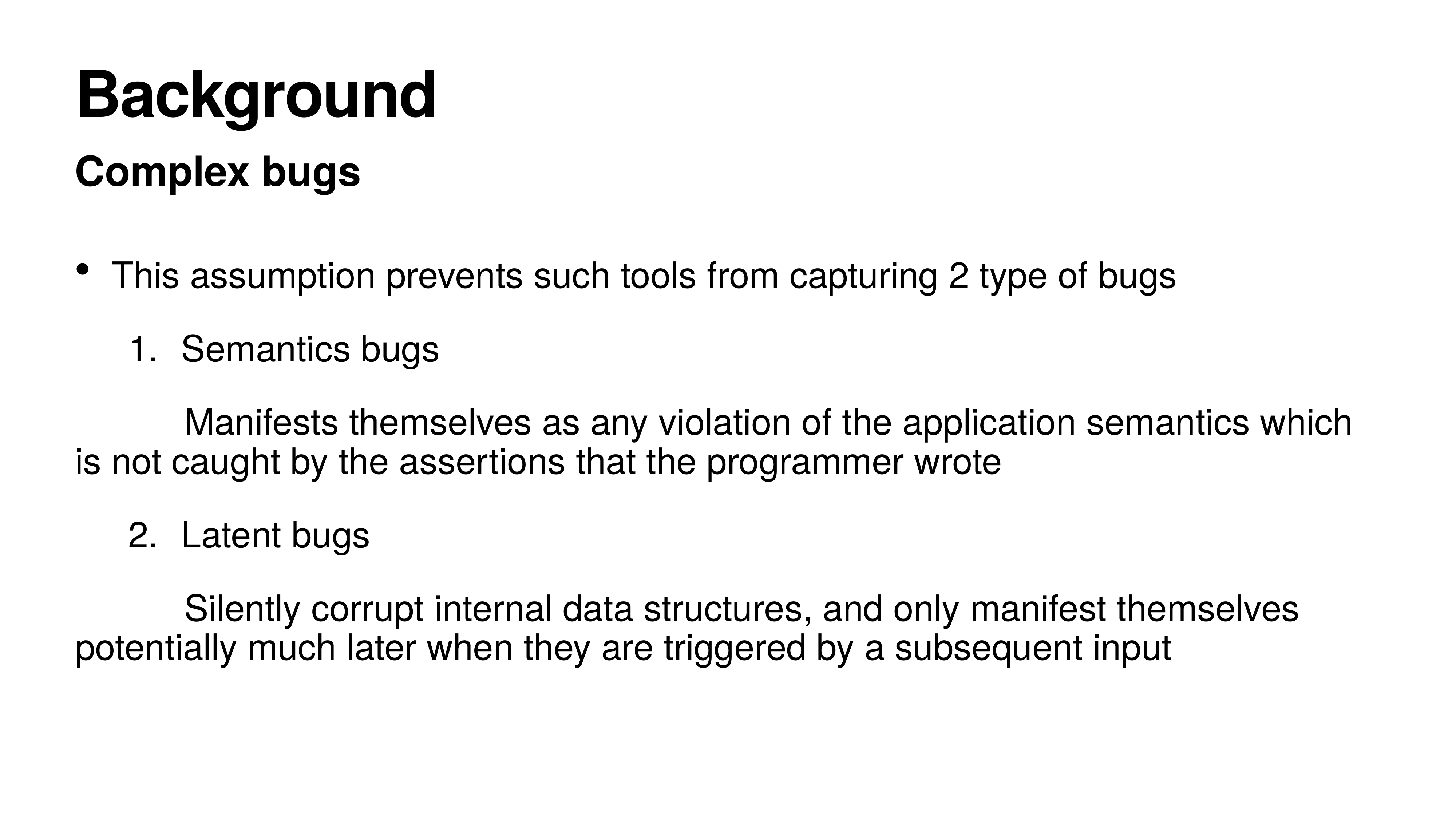

# Background
Complex bugs
This assumption prevents such tools from capturing 2 type of bugs
Semantics bugs
Manifests themselves as any violation of the application semantics which is not caught by the assertions that the programmer wrote
Latent bugs
Silently corrupt internal data structures, and only manifest themselves potentially much later when they are triggered by a subsequent input
4